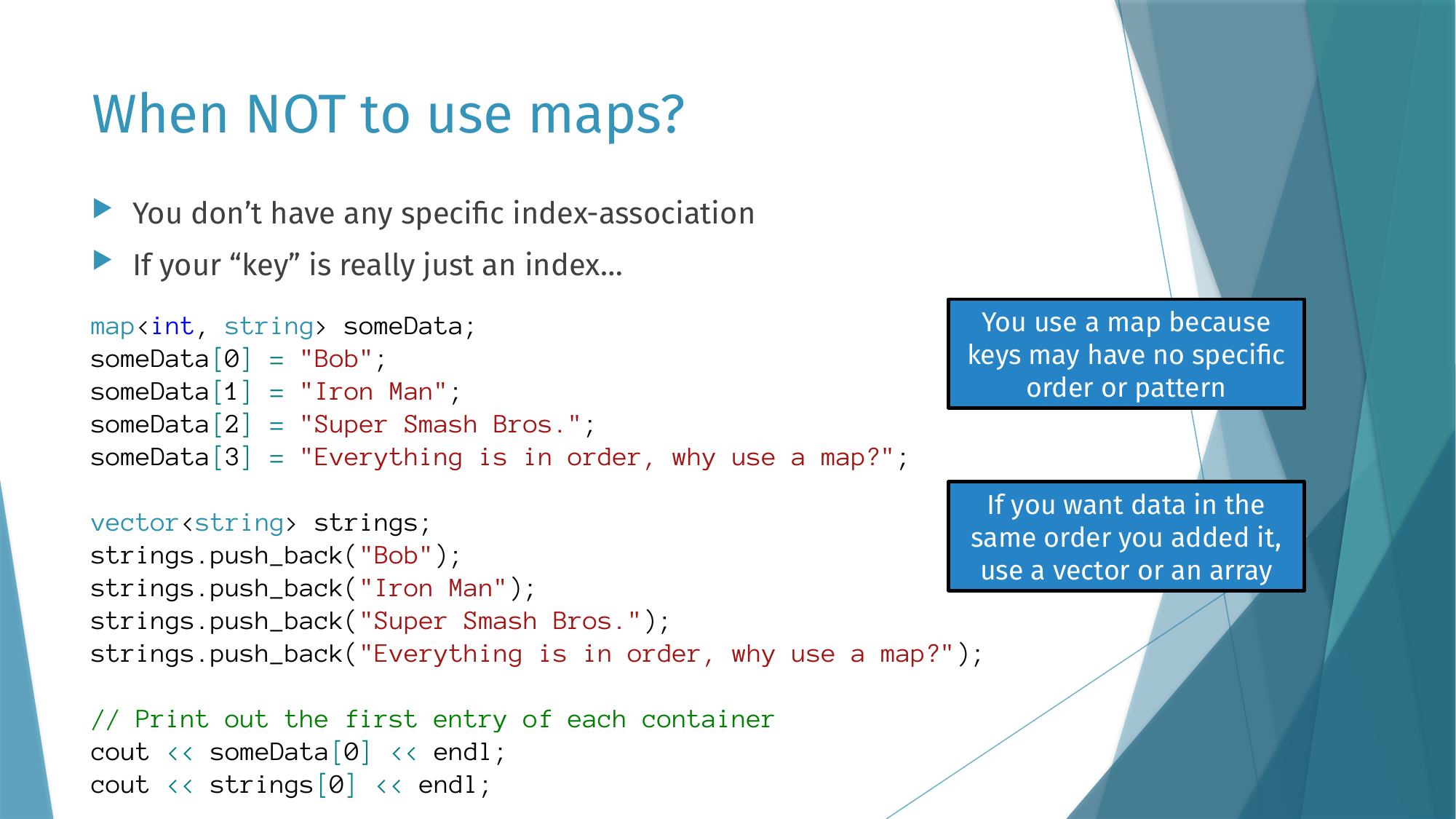

# When NOT to use maps?
You don’t have any specific index-association
If your “key” is really just an index…
You use a map because keys may have no specific order or pattern
map<int, string> someData;
someData[0] = "Bob";
someData[1] = "Iron Man";
someData[2] = "Super Smash Bros.";
someData[3] = "Everything is in order, why use a map?";

vector<string> strings;
strings.push_back("Bob");
strings.push_back("Iron Man");
strings.push_back("Super Smash Bros.");
strings.push_back("Everything is in order, why use a map?");

// Print out the first entry of each container
cout << someData[0] << endl;
cout << strings[0] << endl;
If you want data in the same order you added it, use a vector or an array